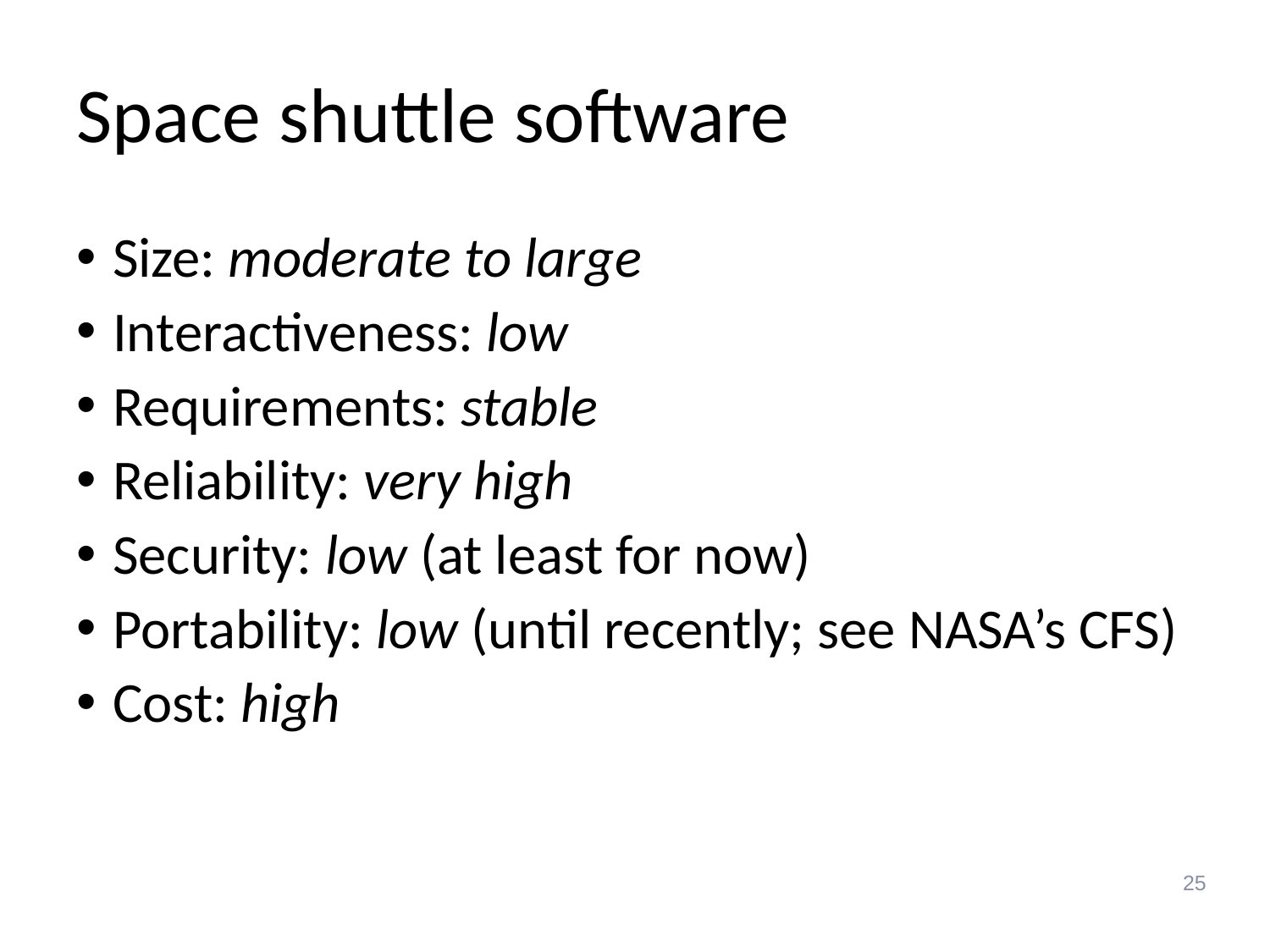

# Space shuttle software
 Size: moderate to large
 Interactiveness: low
 Requirements: stable
 Reliability: very high
 Security: low (at least for now)
 Portability: low (until recently; see NASA’s CFS)
 Cost: high
25